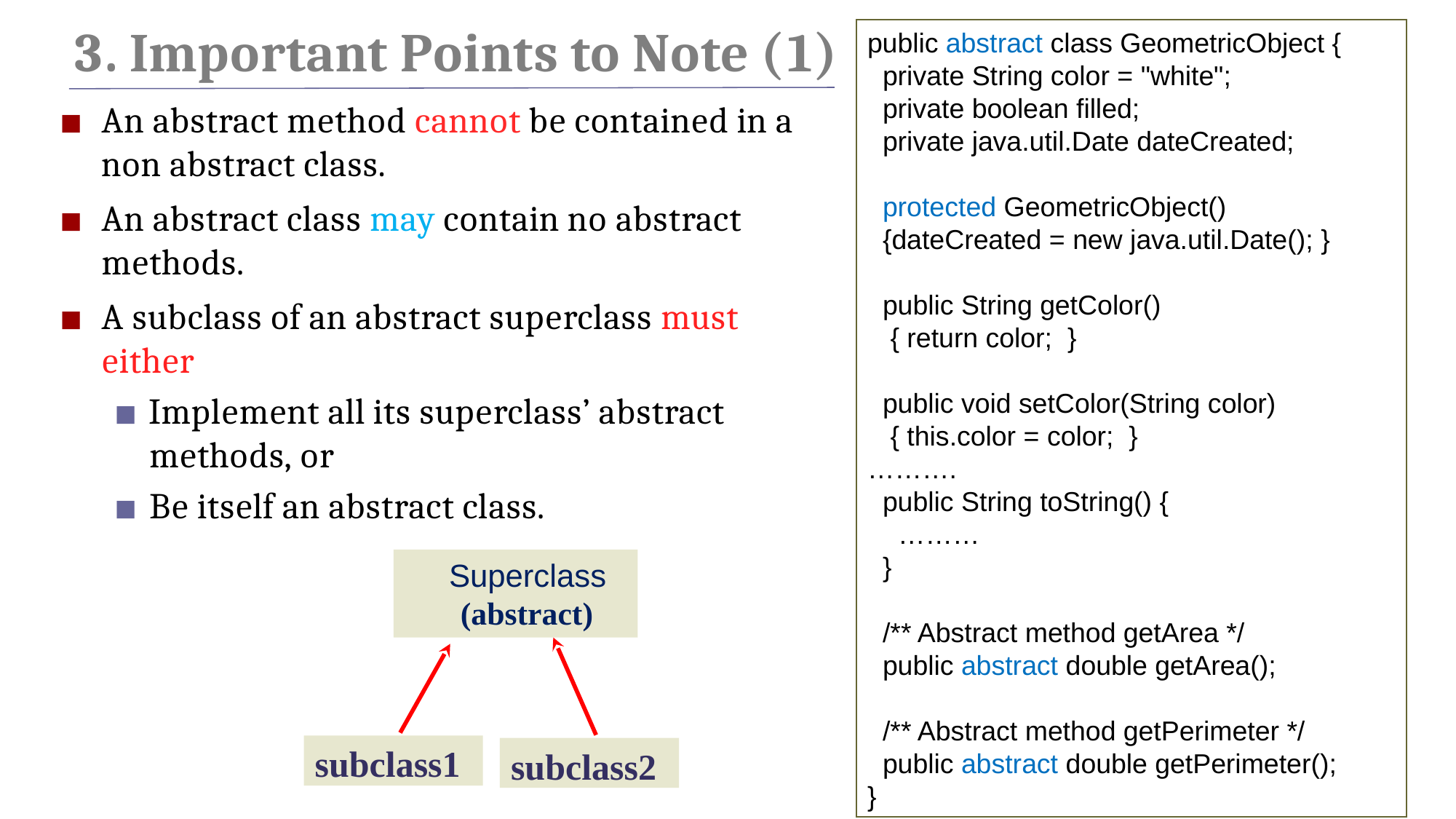

public abstract class GeometricObject {
  private String color = "white";
  private boolean filled;
  private java.util.Date dateCreated;

  protected GeometricObject()
  {dateCreated = new java.util.Date(); }

  public String getColor()
   { return color;  }

  public void setColor(String color)
   { this.color = color;  }
……….
  public String toString() {
    ………
  }

  /** Abstract method getArea */
  public abstract double getArea();

  /** Abstract method getPerimeter */
  public abstract double getPerimeter();
}
# 3. Important Points to Note (1)
An abstract method cannot be contained in a non abstract class.
An abstract class may contain no abstract methods.
A subclass of an abstract superclass must either
Implement all its superclass’ abstract methods, or
Be itself an abstract class.
     Superclass
       (abstract)
subclass1
subclass2